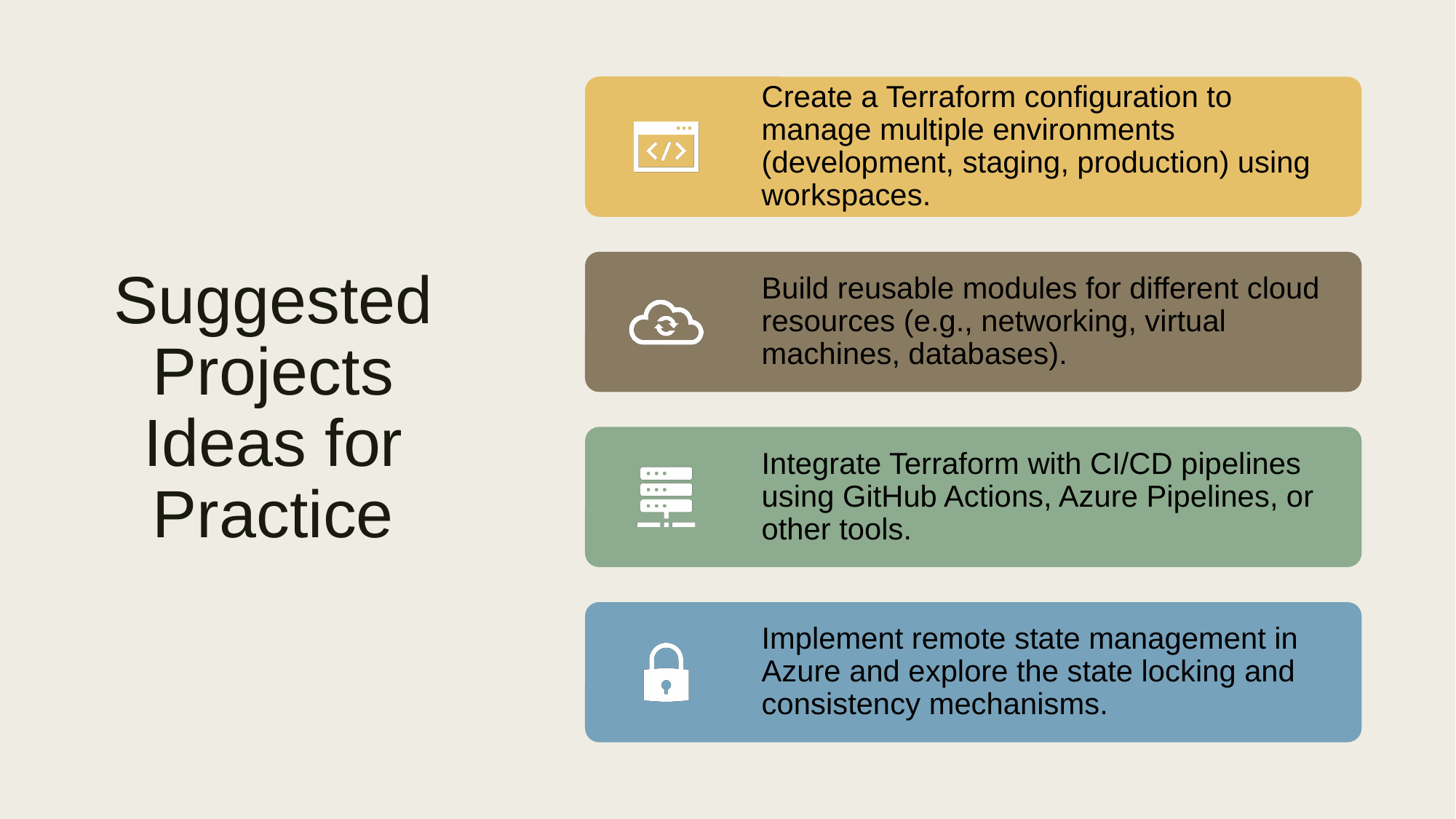

# Suggested Projects Ideas for Practice
Create a Terraform configuration to manage multiple environments (development, staging, production) using workspaces.
Build reusable modules for different cloud resources (e.g., networking, virtual machines, databases).
Integrate Terraform with CI/CD pipelines using GitHub Actions, Azure Pipelines, or other tools.
Implement remote state management in Azure and explore the state locking and consistency mechanisms.